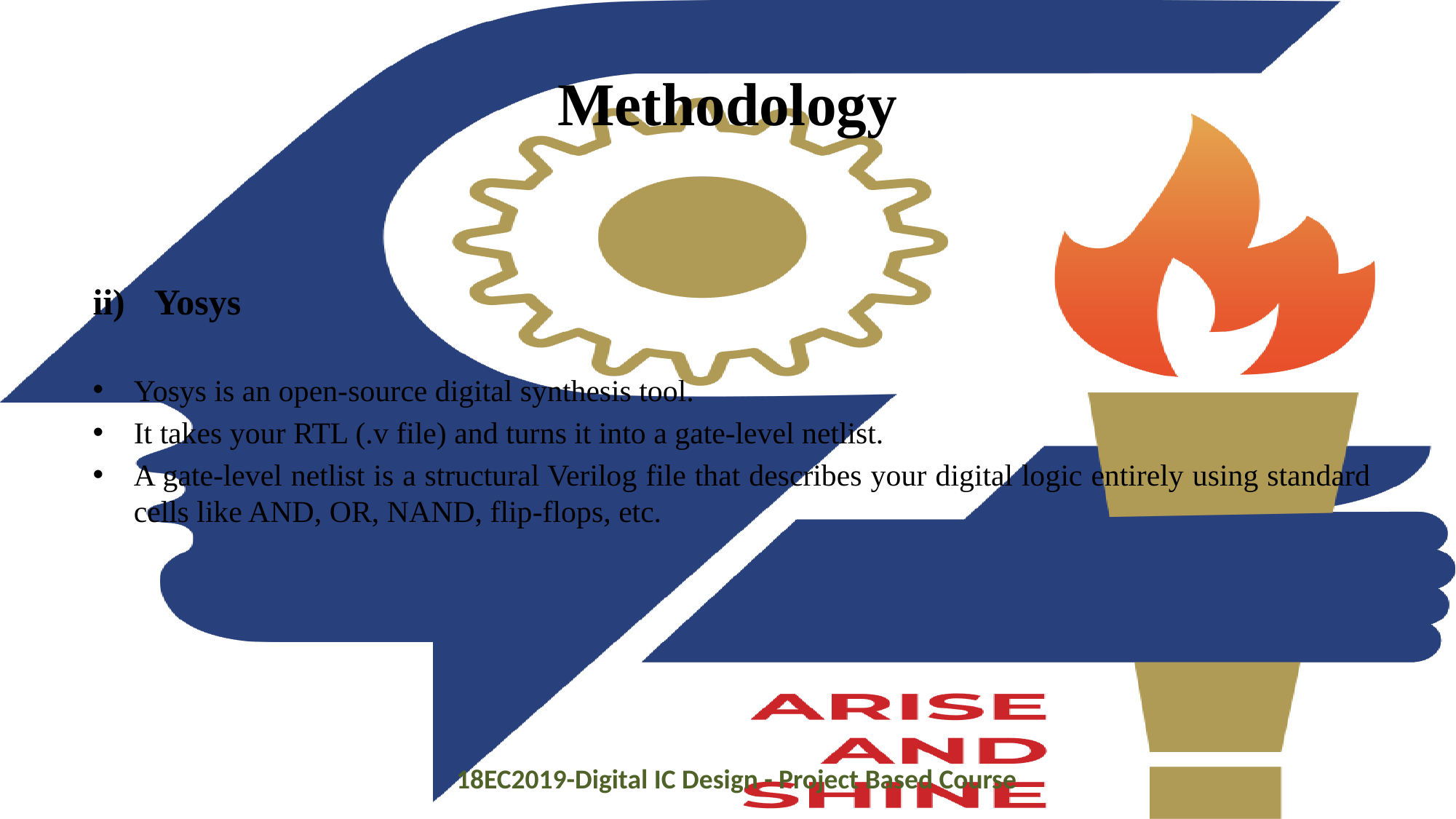

# Methodology
Yosys

Yosys is an open-source digital synthesis tool.
It takes your RTL (.v file) and turns it into a gate-level netlist.
A gate-level netlist is a structural Verilog file that describes your digital logic entirely using standard cells like AND, OR, NAND, flip-flops, etc.
18EC2019-Digital IC Design - Project Based Course